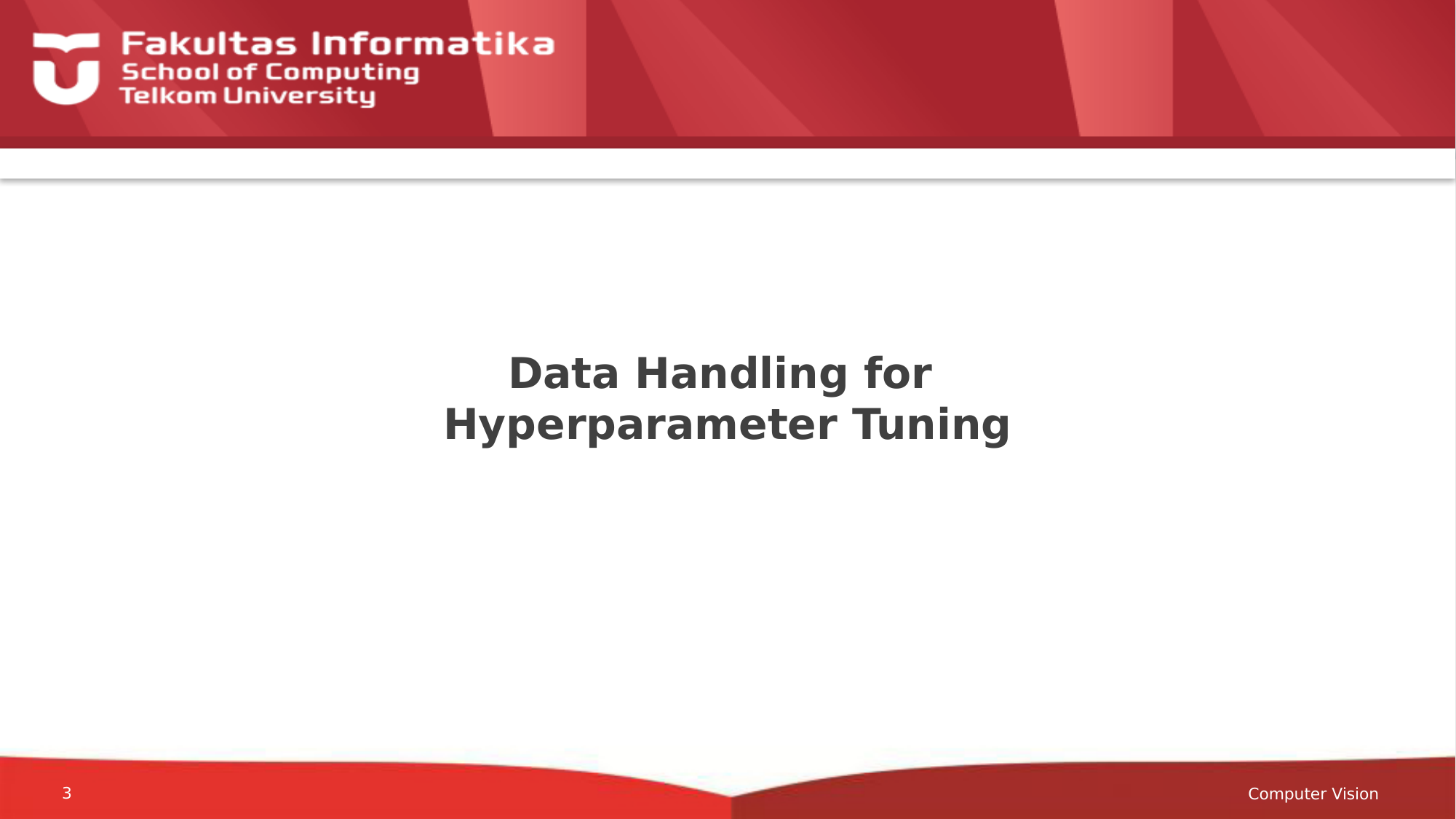

# Data Handling for Hyperparameter Tuning
Computer Vision
3